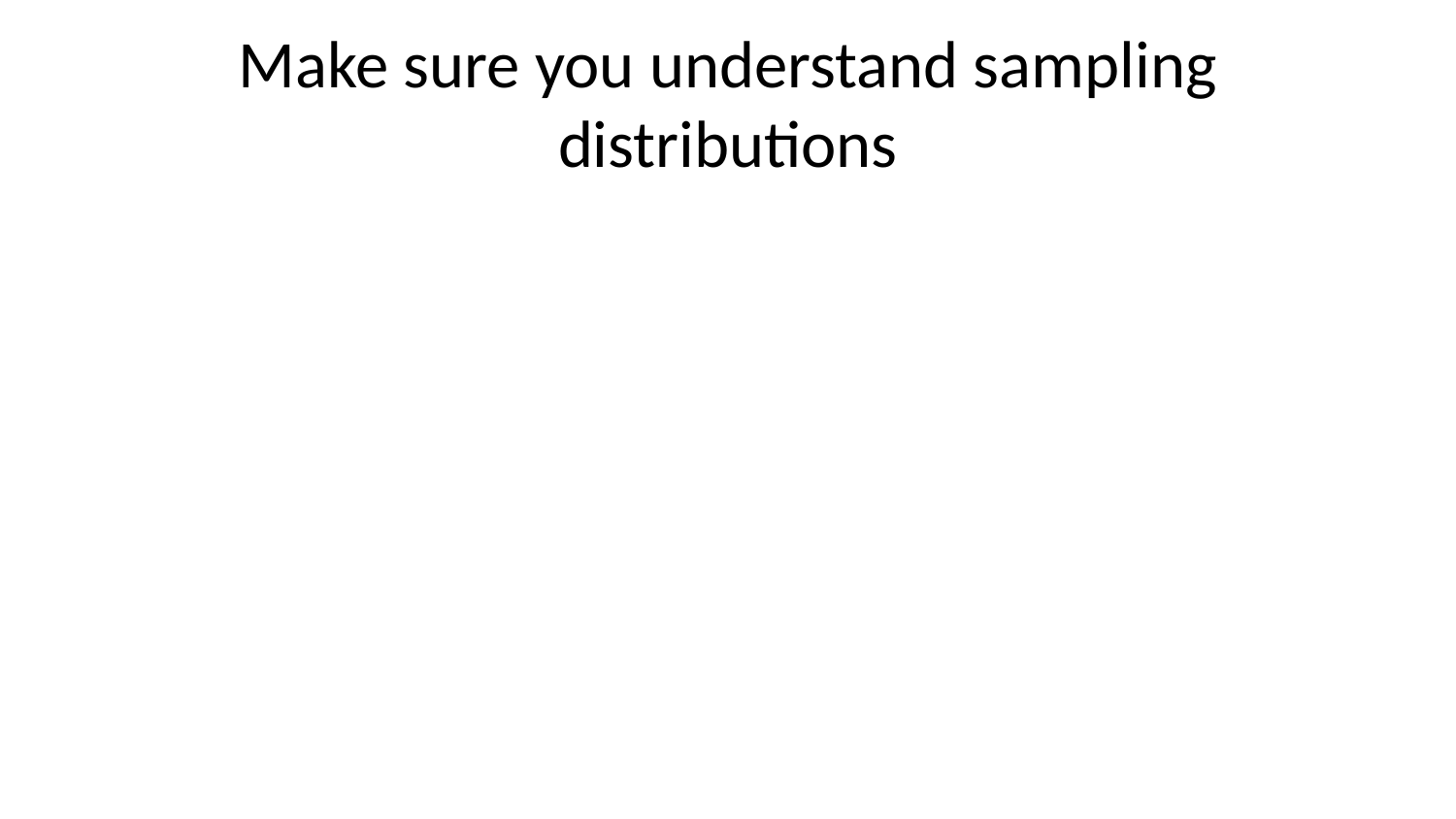

# Make sure you understand sampling distributions